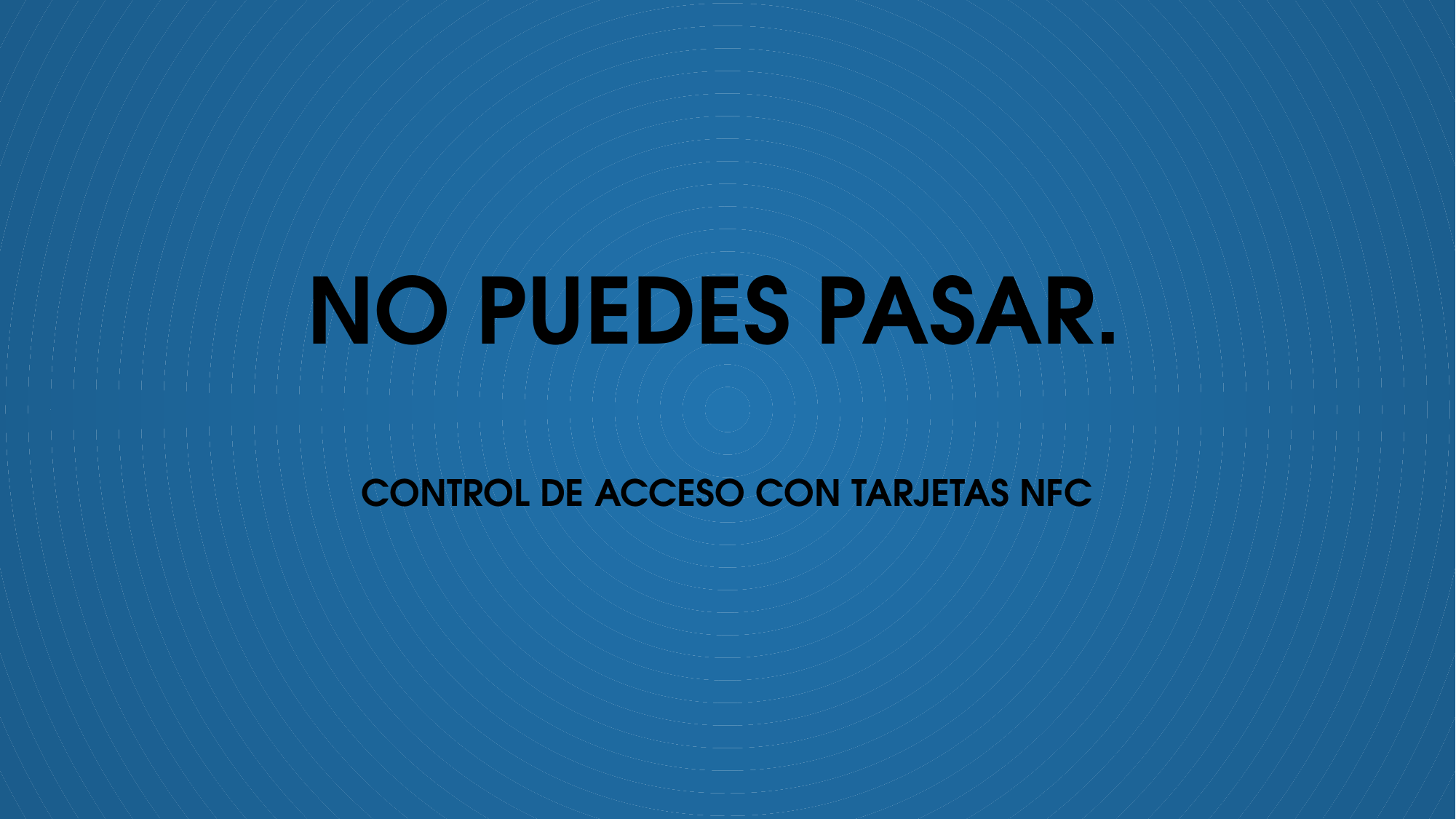

# No puedes pasar.
Control de acceso con tarjetas NFC